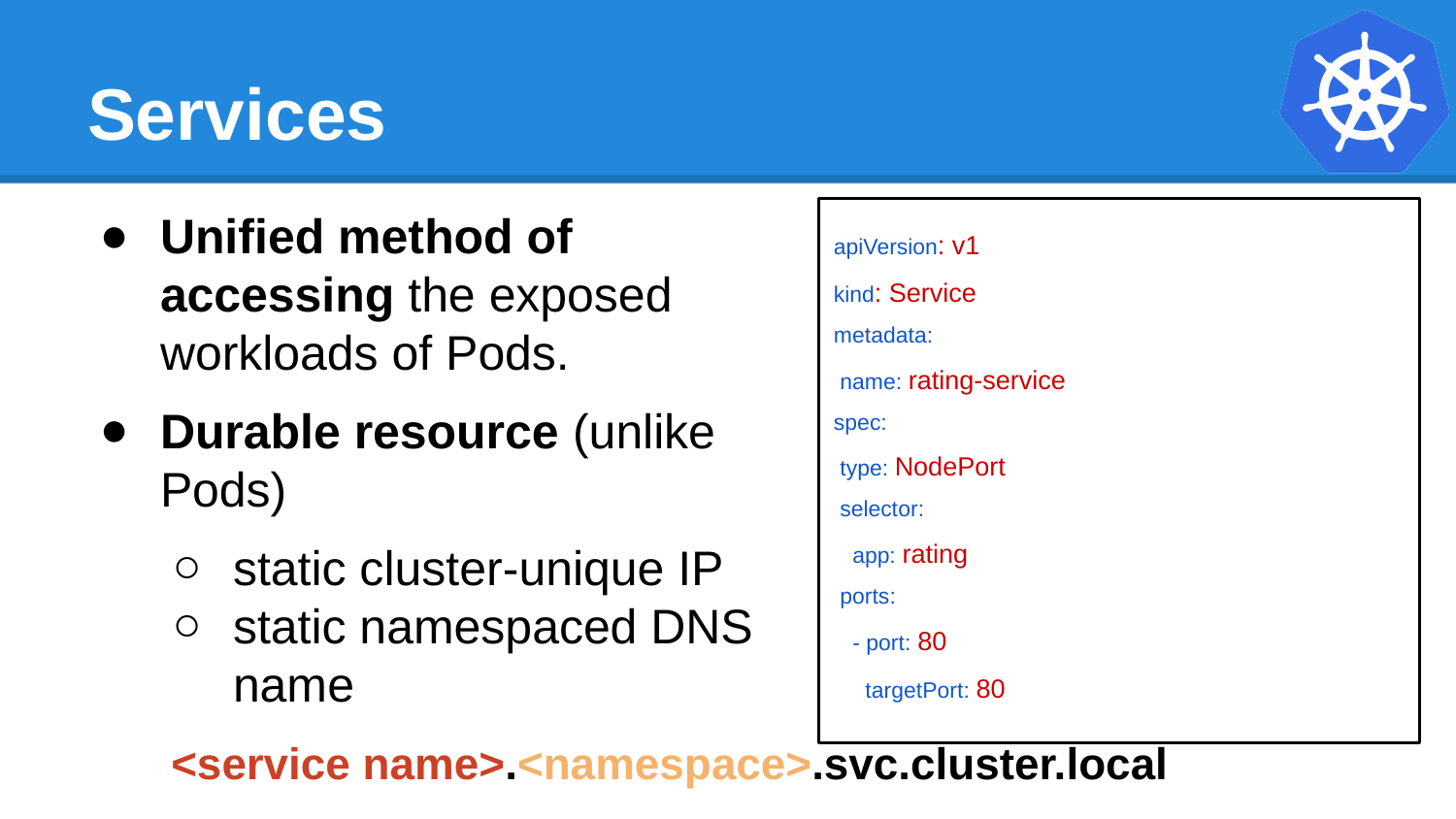

# Services
Unified method of accessing the exposed workloads of Pods.
Durable resource (unlike Pods)
static cluster-unique IP
static namespaced DNS name

apiVersion: v1
kind: Service
metadata:
 name: rating-service
spec:
 type: NodePort
 selector:
   app: rating
 ports:
   - port: 80
     targetPort: 80

<service name>.<namespace>.svc.cluster.local